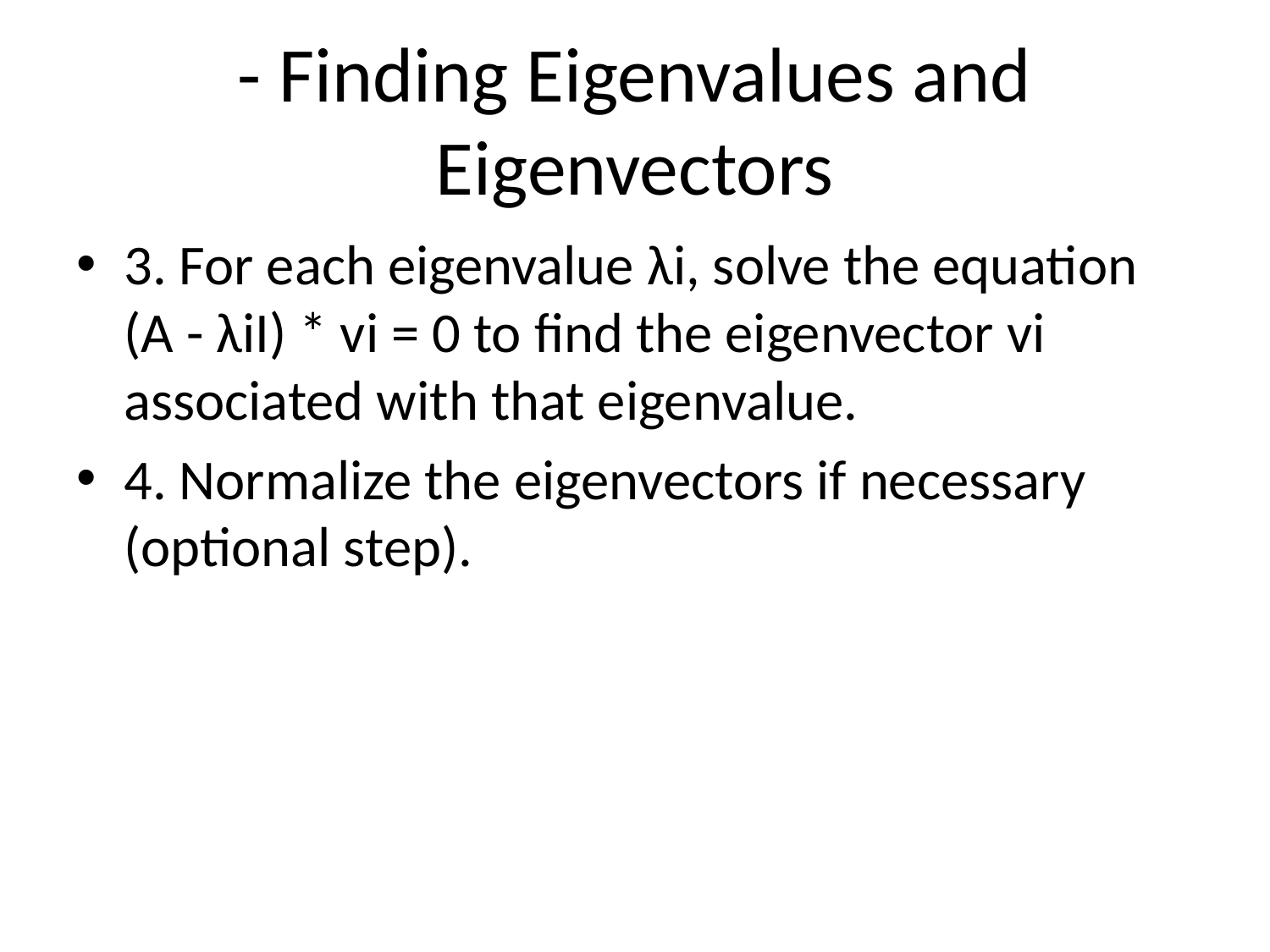

# - Finding Eigenvalues and Eigenvectors
3. For each eigenvalue λi, solve the equation (A - λiI) * vi = 0 to find the eigenvector vi associated with that eigenvalue.
4. Normalize the eigenvectors if necessary (optional step).